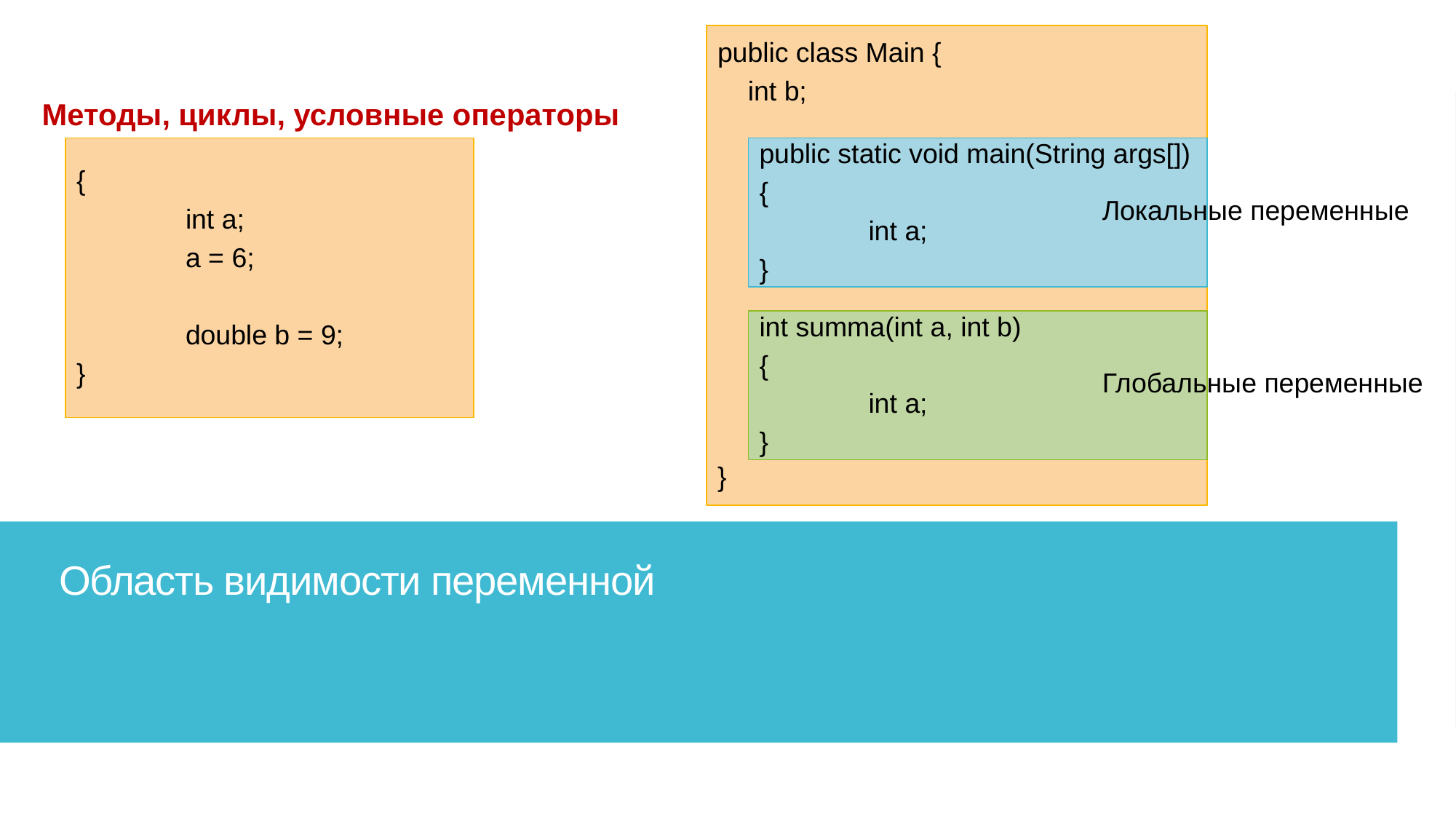

public class Main {
    int b;

}
Методы, циклы, условные операторы
{
	int a;
	a = 6;

	double b = 9;
}
public static void main(String args[])
{
	int a;
}
Локальные переменные
int summa(int a, int b)
{
	int a;
}
Глобальные переменные

Область видимости переменной